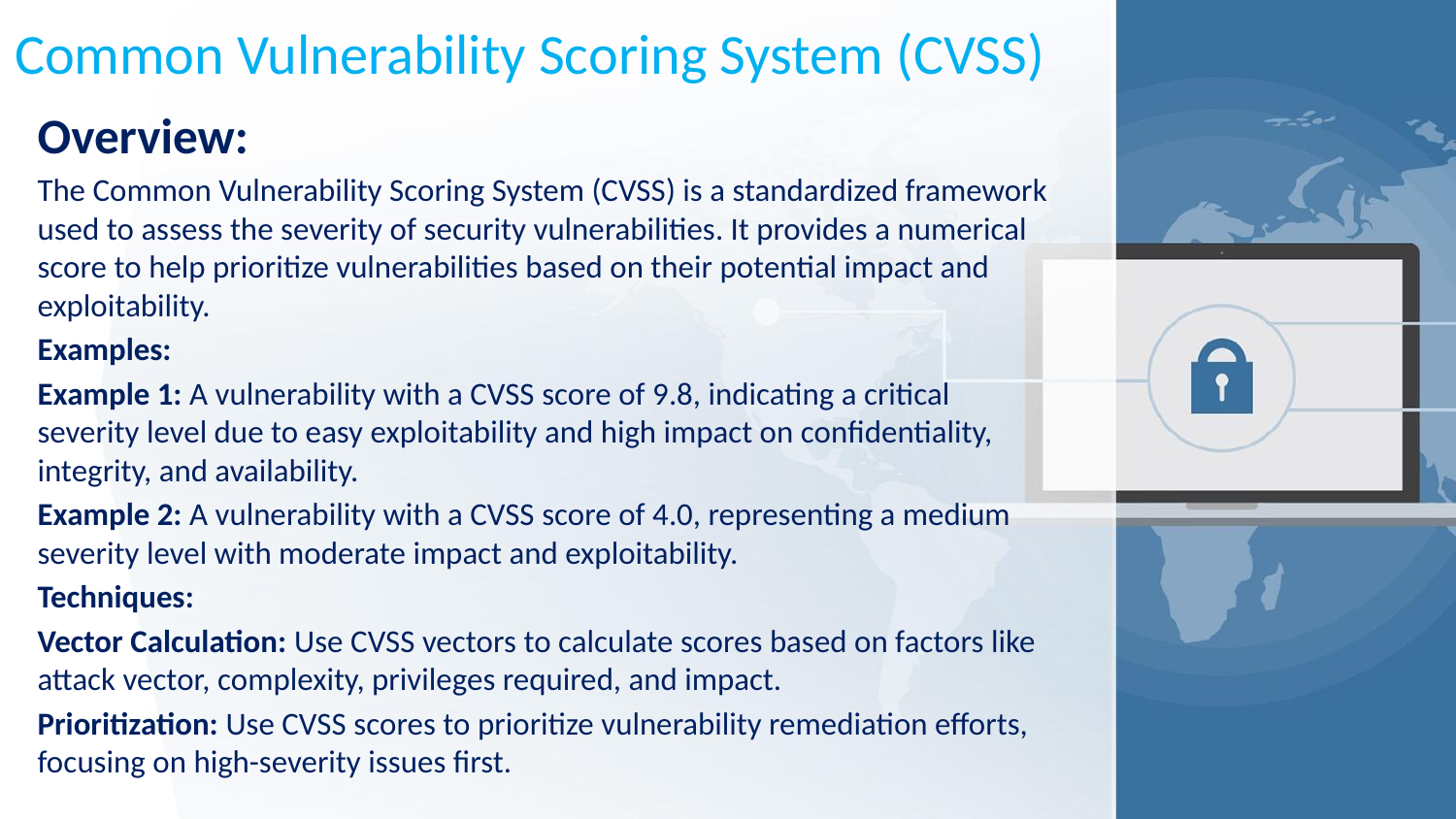

# Common Vulnerability Scoring System (CVSS)
Overview:
The Common Vulnerability Scoring System (CVSS) is a standardized framework used to assess the severity of security vulnerabilities. It provides a numerical score to help prioritize vulnerabilities based on their potential impact and exploitability.
Examples:
Example 1: A vulnerability with a CVSS score of 9.8, indicating a critical severity level due to easy exploitability and high impact on confidentiality, integrity, and availability.
Example 2: A vulnerability with a CVSS score of 4.0, representing a medium severity level with moderate impact and exploitability.
Techniques:
Vector Calculation: Use CVSS vectors to calculate scores based on factors like attack vector, complexity, privileges required, and impact.
Prioritization: Use CVSS scores to prioritize vulnerability remediation efforts, focusing on high-severity issues first.